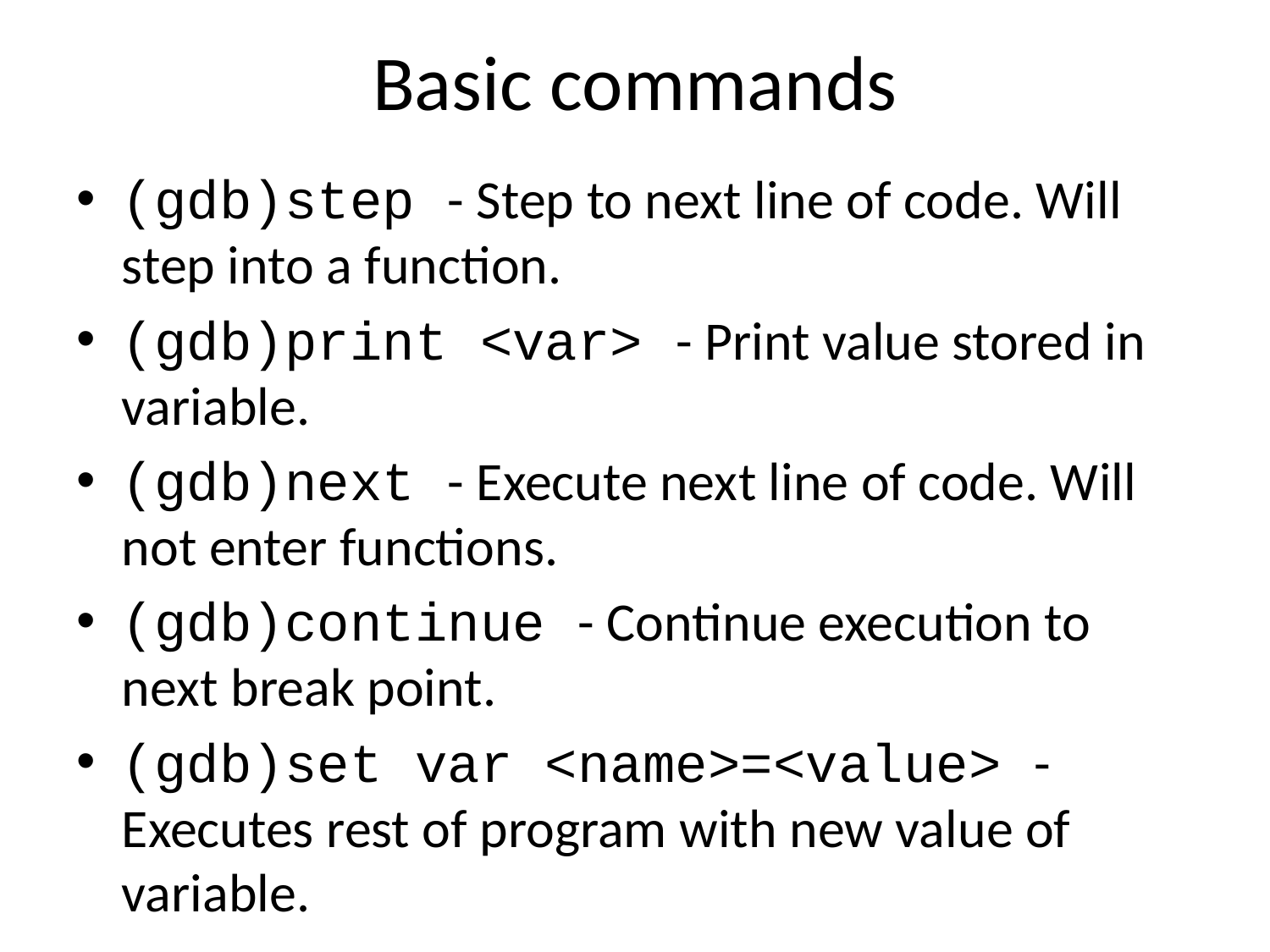

# Basic commands
(gdb)step - Step to next line of code. Will step into a function.
(gdb)print <var> - Print value stored in variable.
(gdb)next - Execute next line of code. Will not enter functions.
(gdb)continue - Continue execution to next break point.
(gdb)set var <name>=<value> - Executes rest of program with new value of variable.